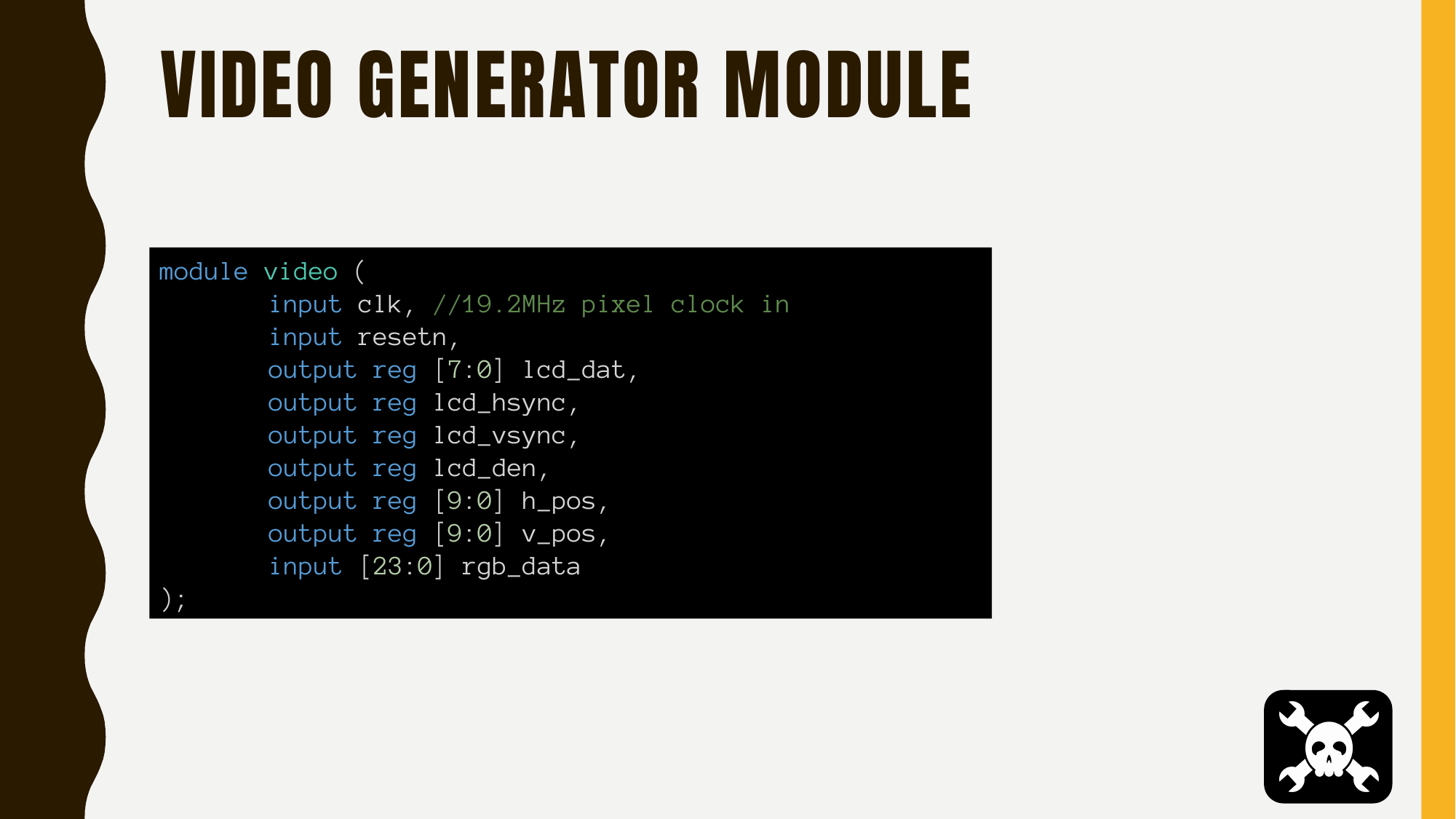

# Video generator module
module video (
	input clk, //19.2MHz pixel clock in
	input resetn,
	output reg [7:0] lcd_dat,
	output reg lcd_hsync,
	output reg lcd_vsync,
	output reg lcd_den,
	output reg [9:0] h_pos,
	output reg [9:0] v_pos,
	input [23:0] rgb_data
);